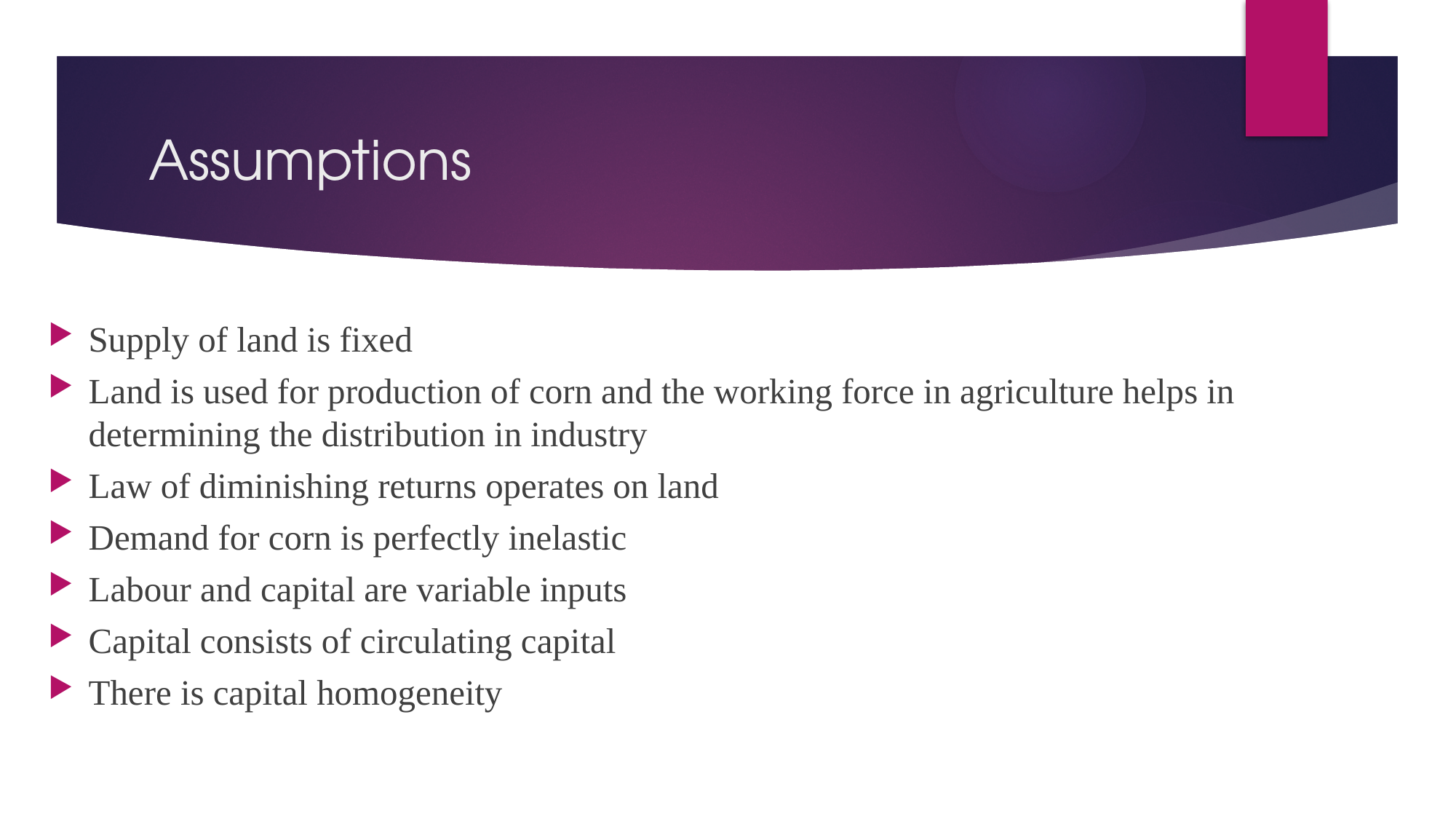

# Assumptions
Supply of land is fixed
Land is used for production of corn and the working force in agriculture helps in determining the distribution in industry
Law of diminishing returns operates on land
Demand for corn is perfectly inelastic
Labour and capital are variable inputs
Capital consists of circulating capital
There is capital homogeneity